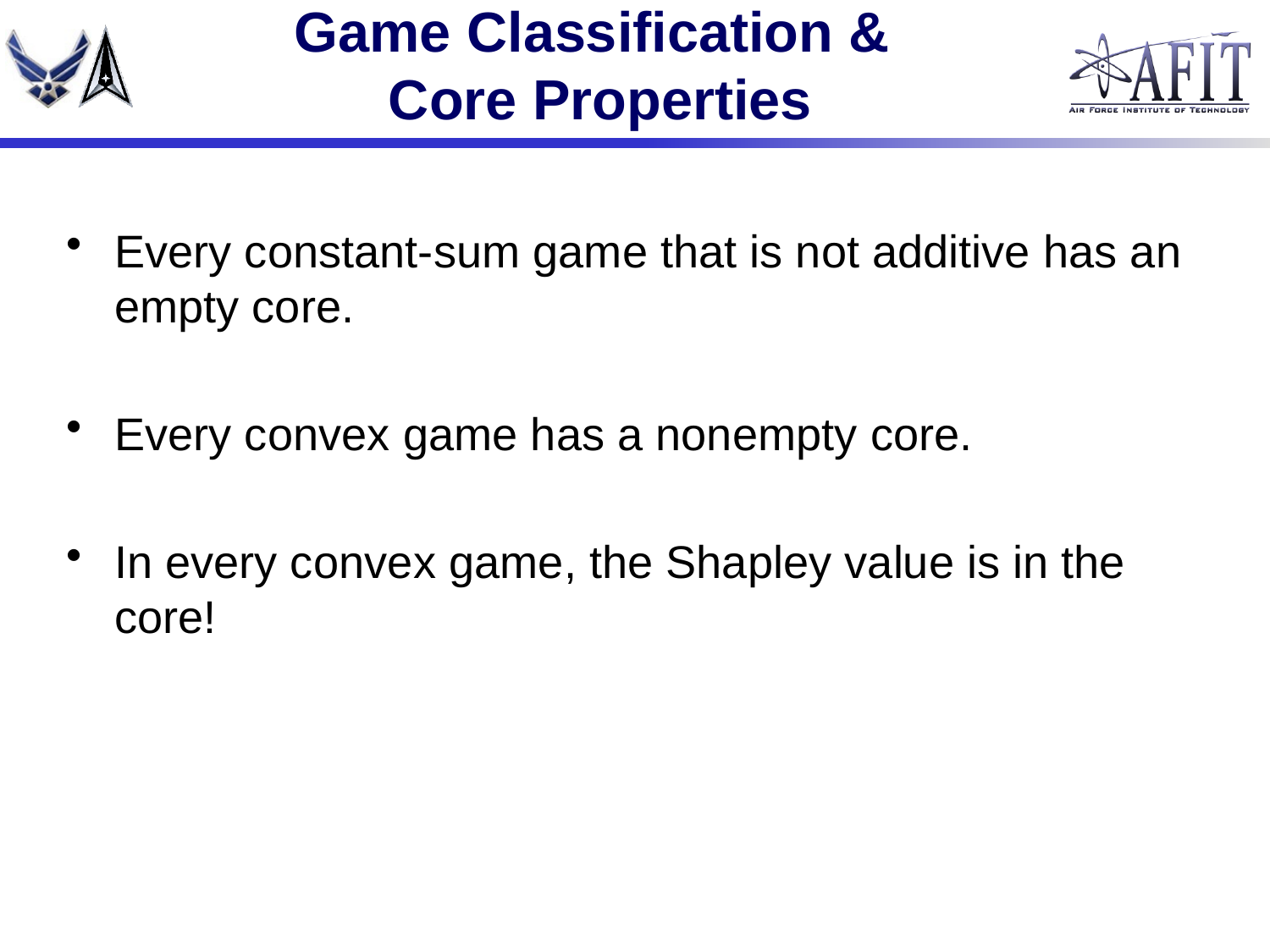

# Game Classification & Core Properties
Every constant-sum game that is not additive has an empty core.

Every convex game has a nonempty core.

In every convex game, the Shapley value is in the core!